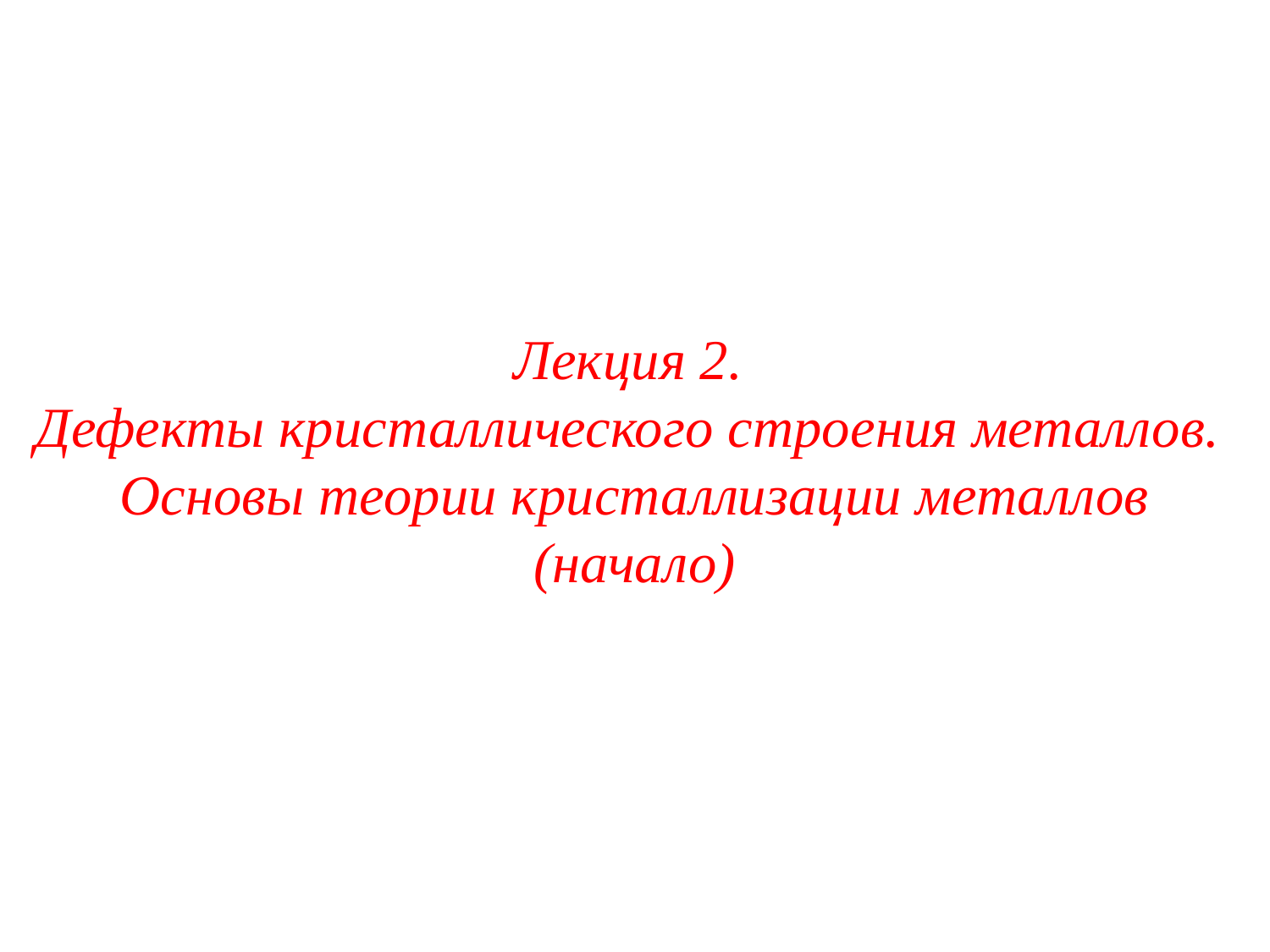

Лекция 2.
Дефекты кристаллического строения металлов.
Основы теории кристаллизации металлов (начало)